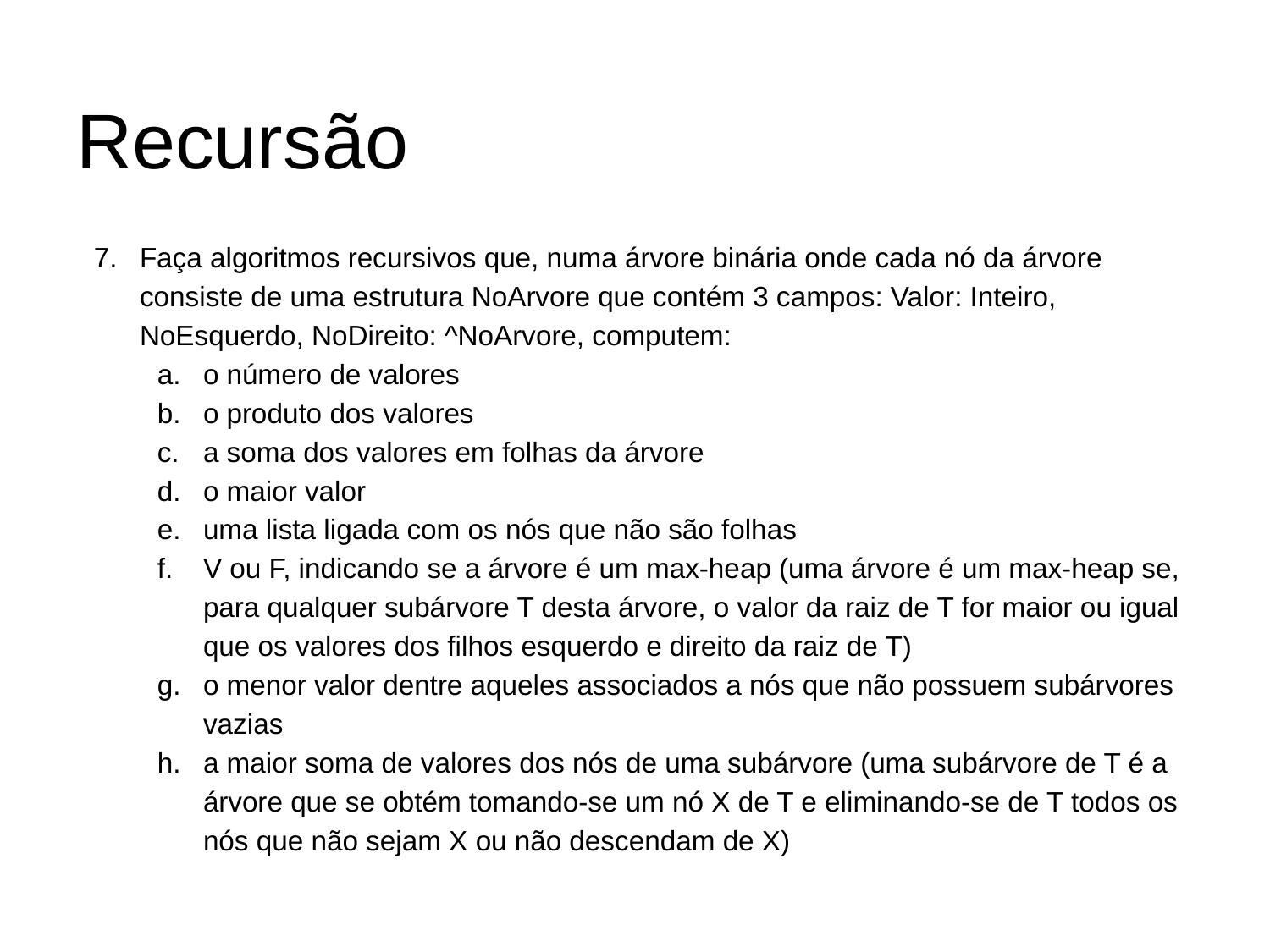

# Recursão
Faça algoritmos recursivos que, numa árvore binária onde cada nó da árvore consiste de uma estrutura NoArvore que contém 3 campos: Valor: Inteiro, NoEsquerdo, NoDireito: ^NoArvore, computem:
o número de valores
o produto dos valores
a soma dos valores em folhas da árvore
o maior valor
uma lista ligada com os nós que não são folhas
V ou F, indicando se a árvore é um max-heap (uma árvore é um max-heap se, para qualquer subárvore T desta árvore, o valor da raiz de T for maior ou igual que os valores dos filhos esquerdo e direito da raiz de T)
o menor valor dentre aqueles associados a nós que não possuem subárvores vazias
a maior soma de valores dos nós de uma subárvore (uma subárvore de T é a árvore que se obtém tomando-se um nó X de T e eliminando-se de T todos os nós que não sejam X ou não descendam de X)